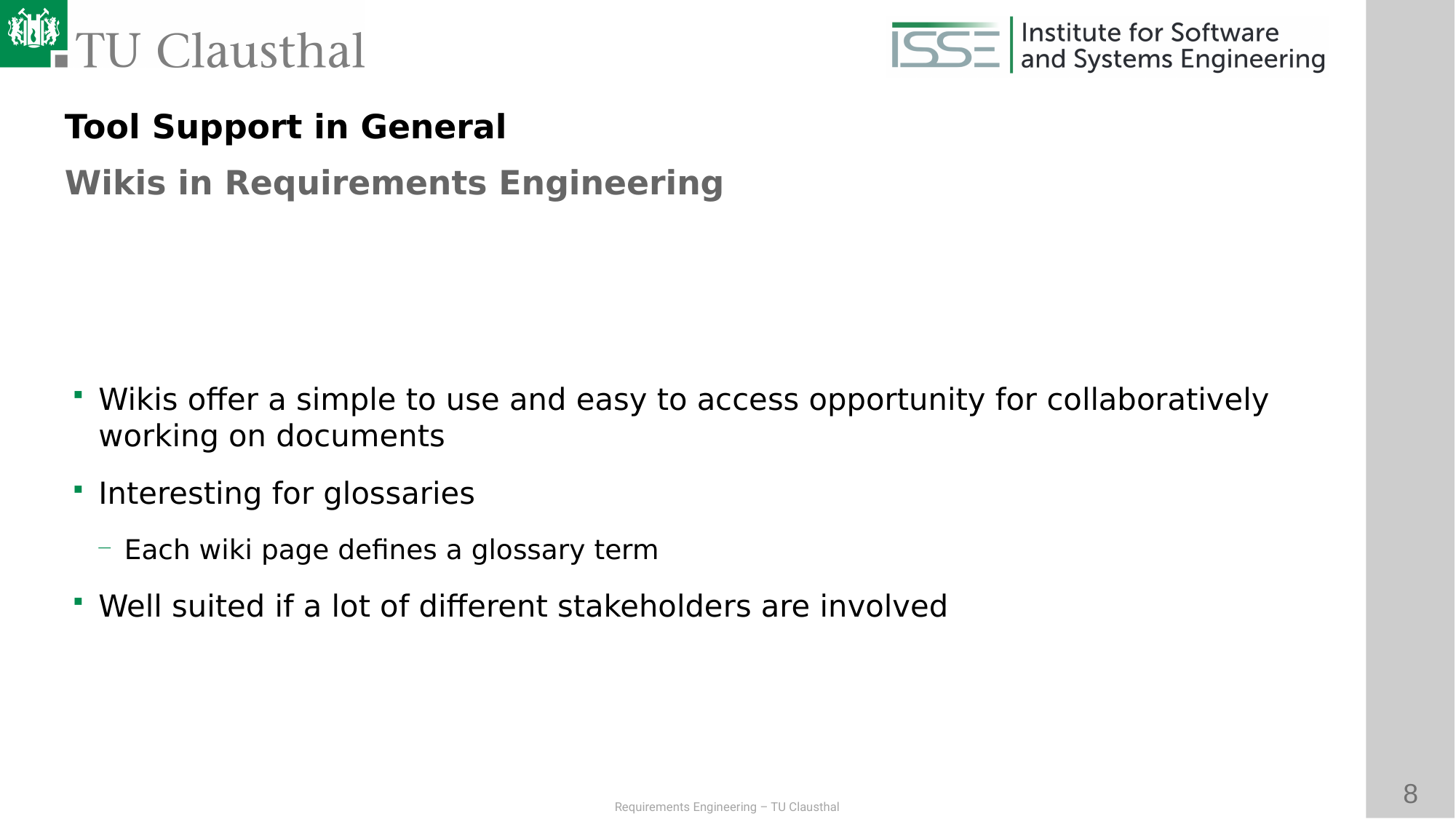

Tool Support in General
Wikis in Requirements Engineering

# Wikis offer a simple to use and easy to access opportunity for collaboratively working on documents
Interesting for glossaries
Each wiki page defines a glossary term
Well suited if a lot of different stakeholders are involved